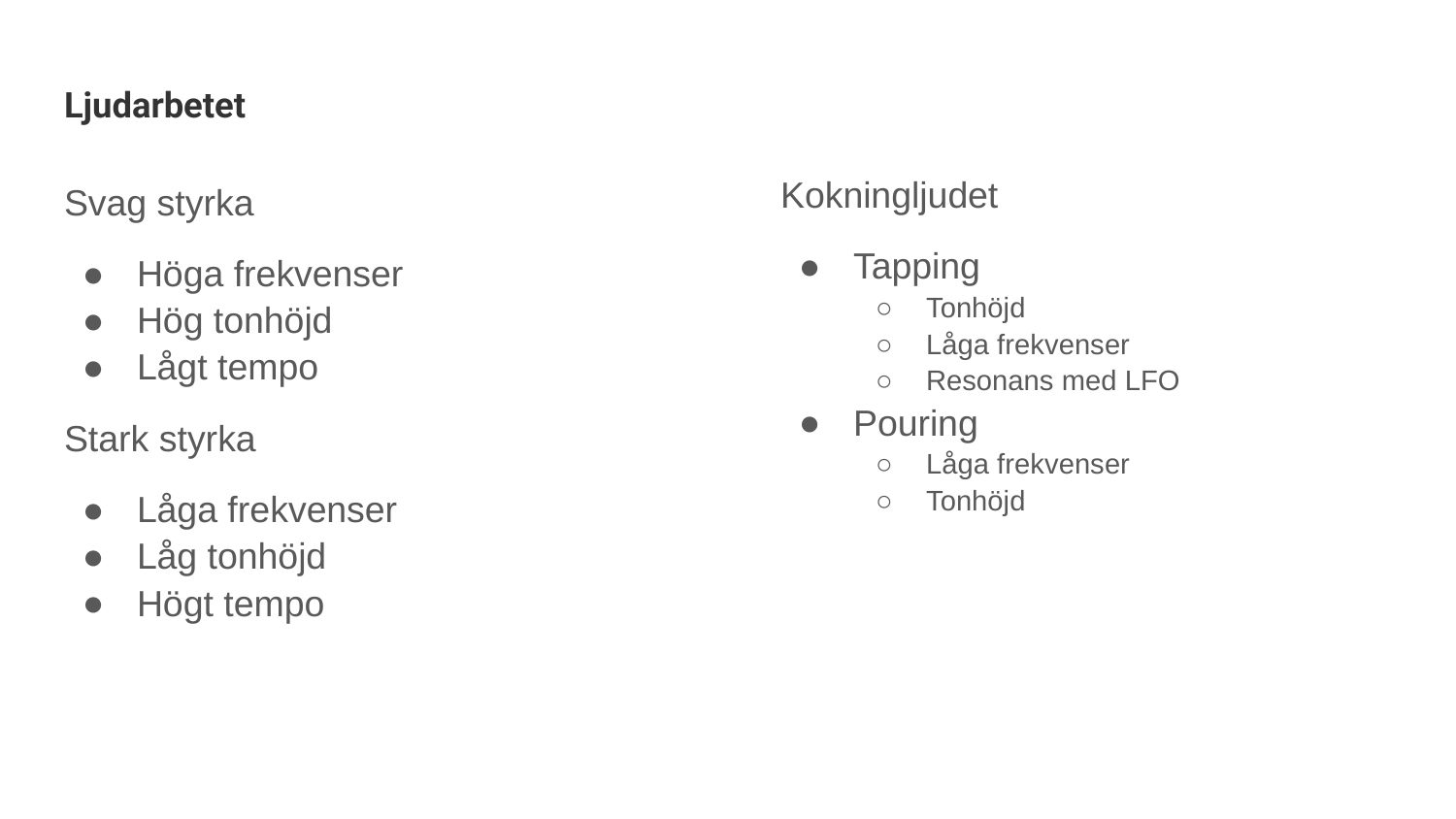

# Ljudarbetet

Kokningljudet
Tapping
Tonhöjd
Låga frekvenser
Resonans med LFO
Pouring
Låga frekvenser
Tonhöjd

Svag styrka
Höga frekvenser
Hög tonhöjd
Lågt tempo
Stark styrka
Låga frekvenser
Låg tonhöjd
Högt tempo